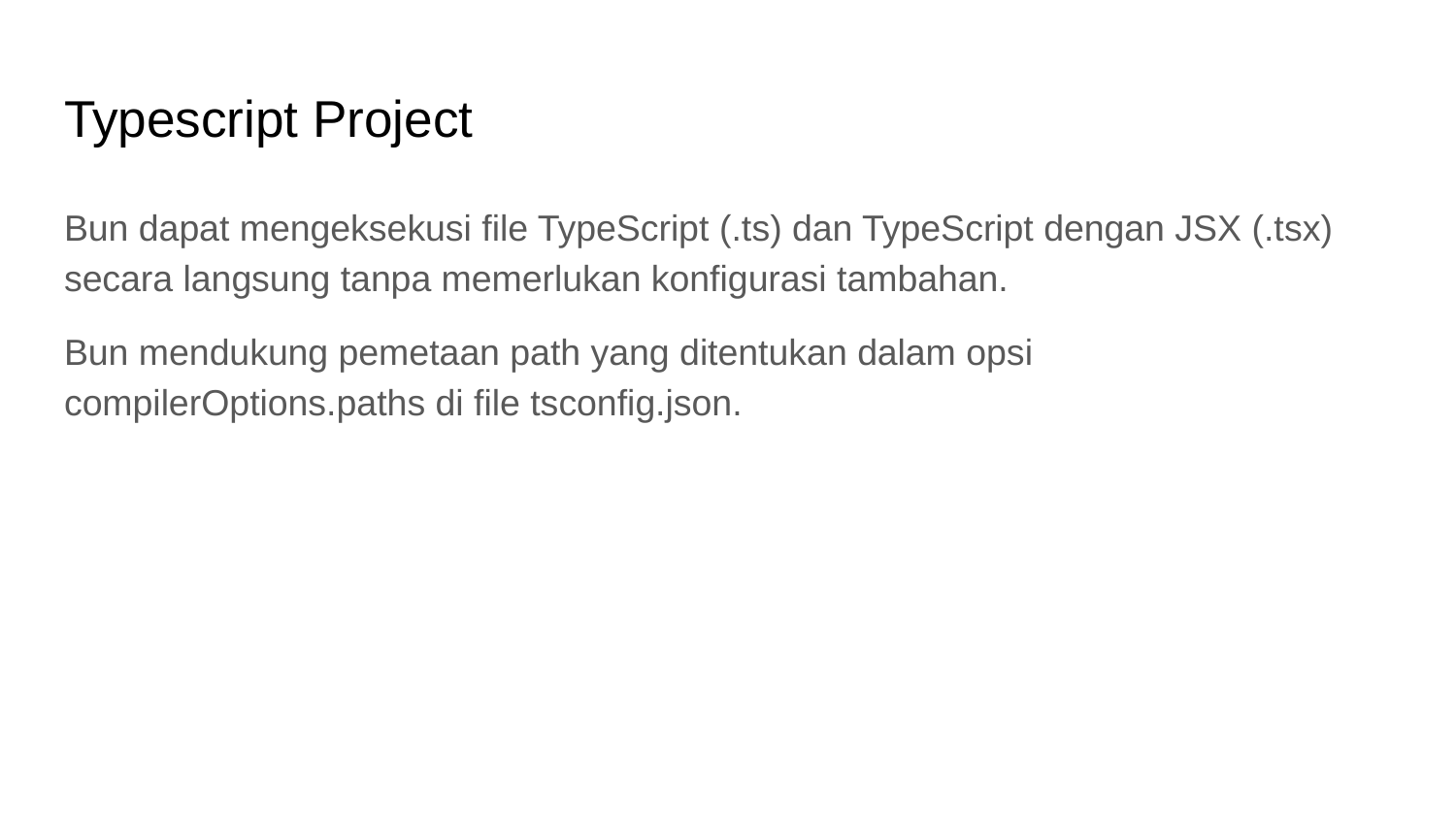

# Typescript Project
Bun dapat mengeksekusi file TypeScript (.ts) dan TypeScript dengan JSX (.tsx) secara langsung tanpa memerlukan konfigurasi tambahan.
Bun mendukung pemetaan path yang ditentukan dalam opsi compilerOptions.paths di file tsconfig.json.